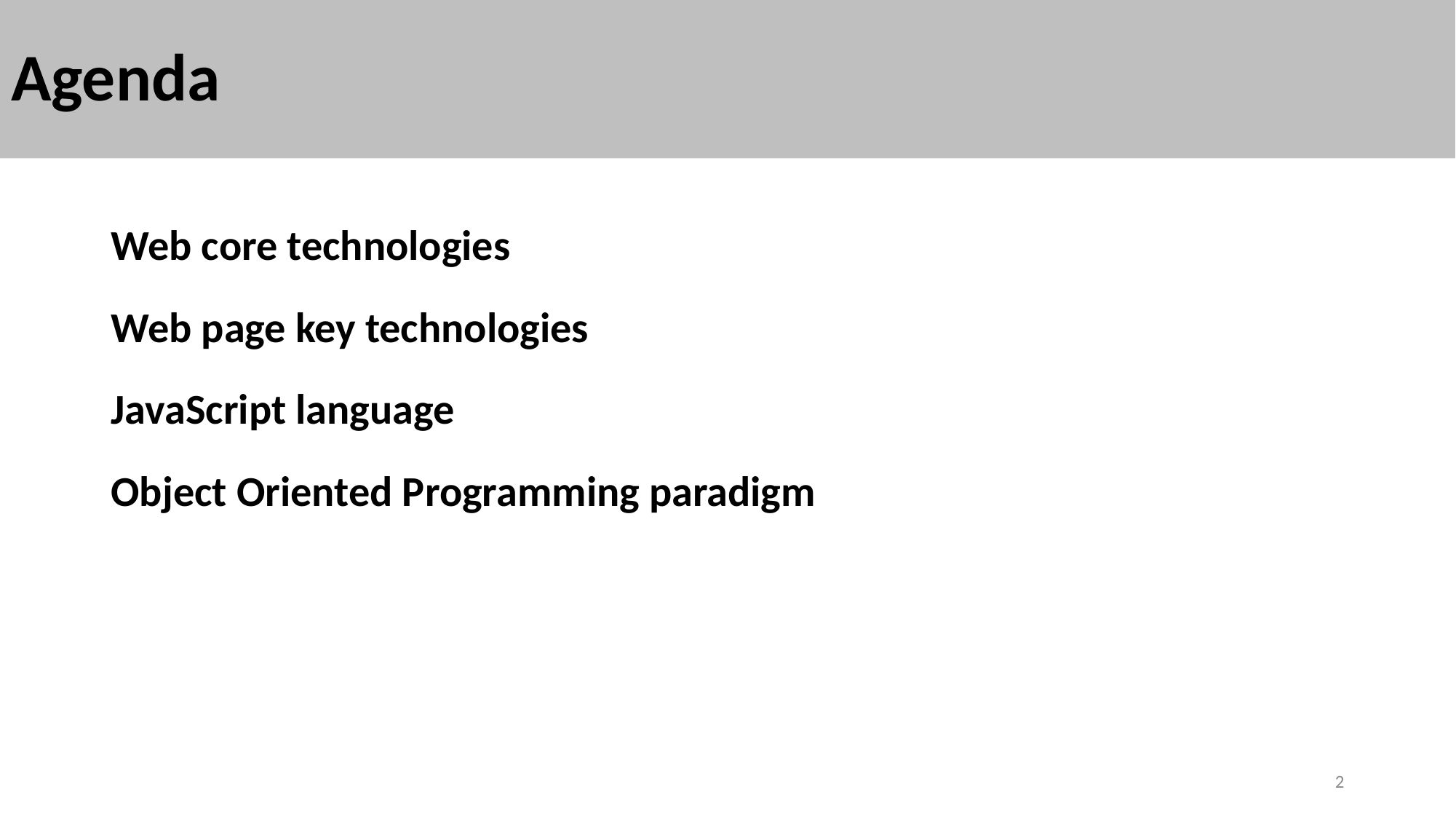

# Agenda
Web core technologies
Web page key technologies
JavaScript language
Object Oriented Programming paradigm
2